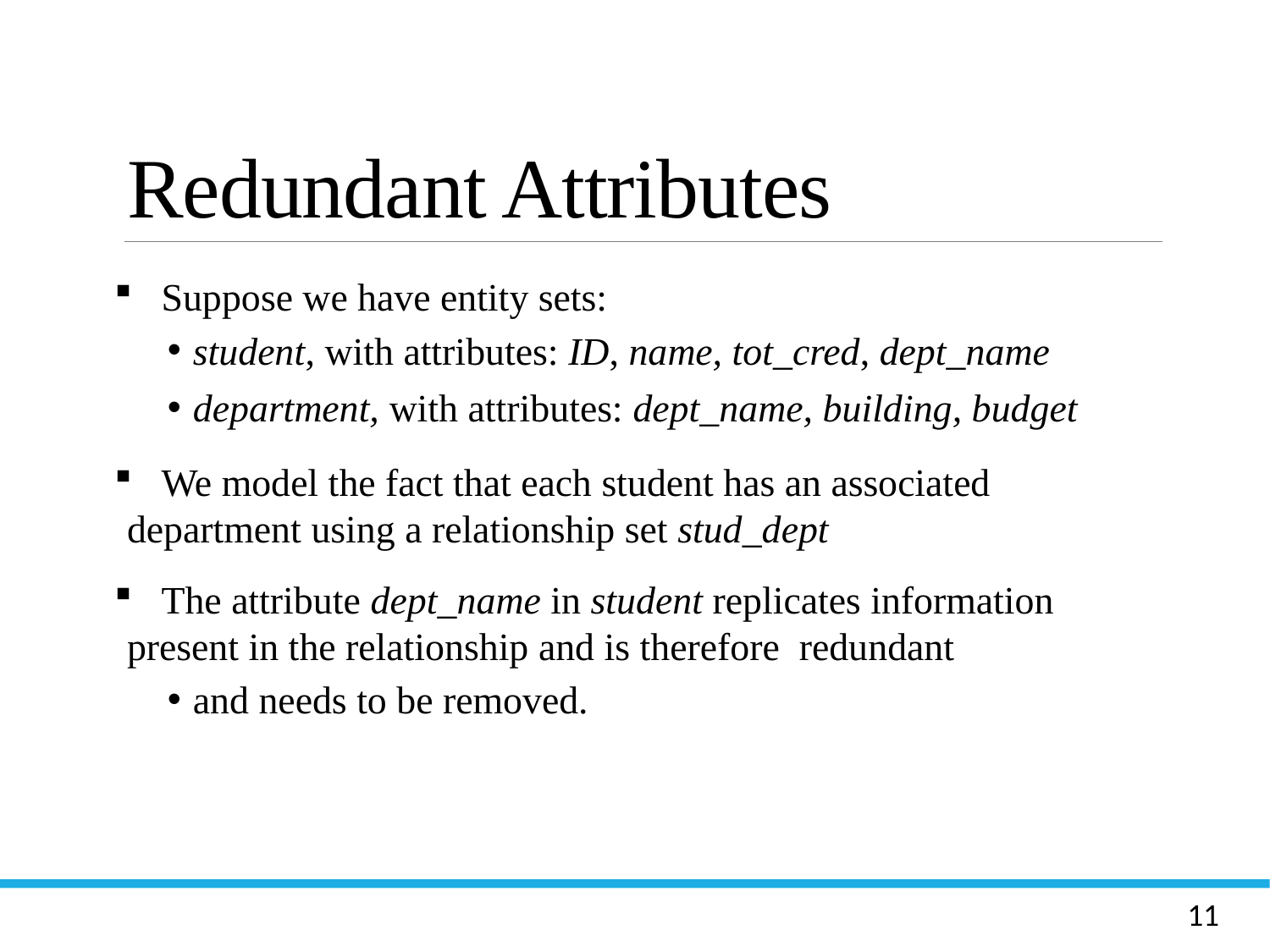

# Redundant Attributes
   Suppose we have entity sets:
student, with attributes: ID, name, tot_cred, dept_name
department, with attributes: dept_name, building, budget
   We model the fact that each student has an associated department using a relationship set stud_dept
   The attribute dept_name in student replicates information present in the relationship and is therefore  redundant
and needs to be removed.